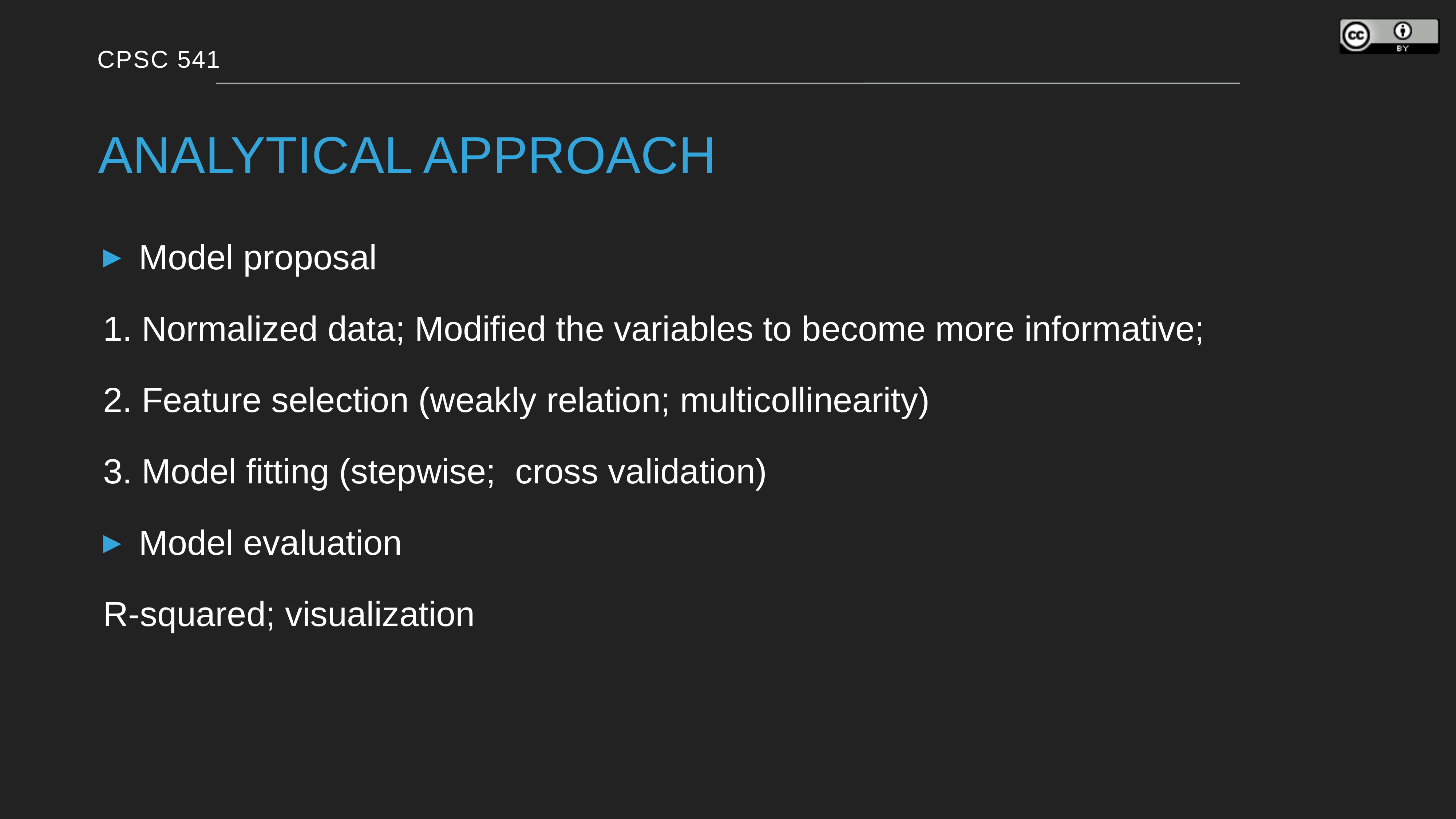

CPSC 541
# AnAlytical APPROACH
Model proposal
1. Normalized data; Modified the variables to become more informative;
2. Feature selection (weakly relation; multicollinearity)
3. Model fitting (stepwise;  cross validation)
Model evaluation
R-squared; visualization